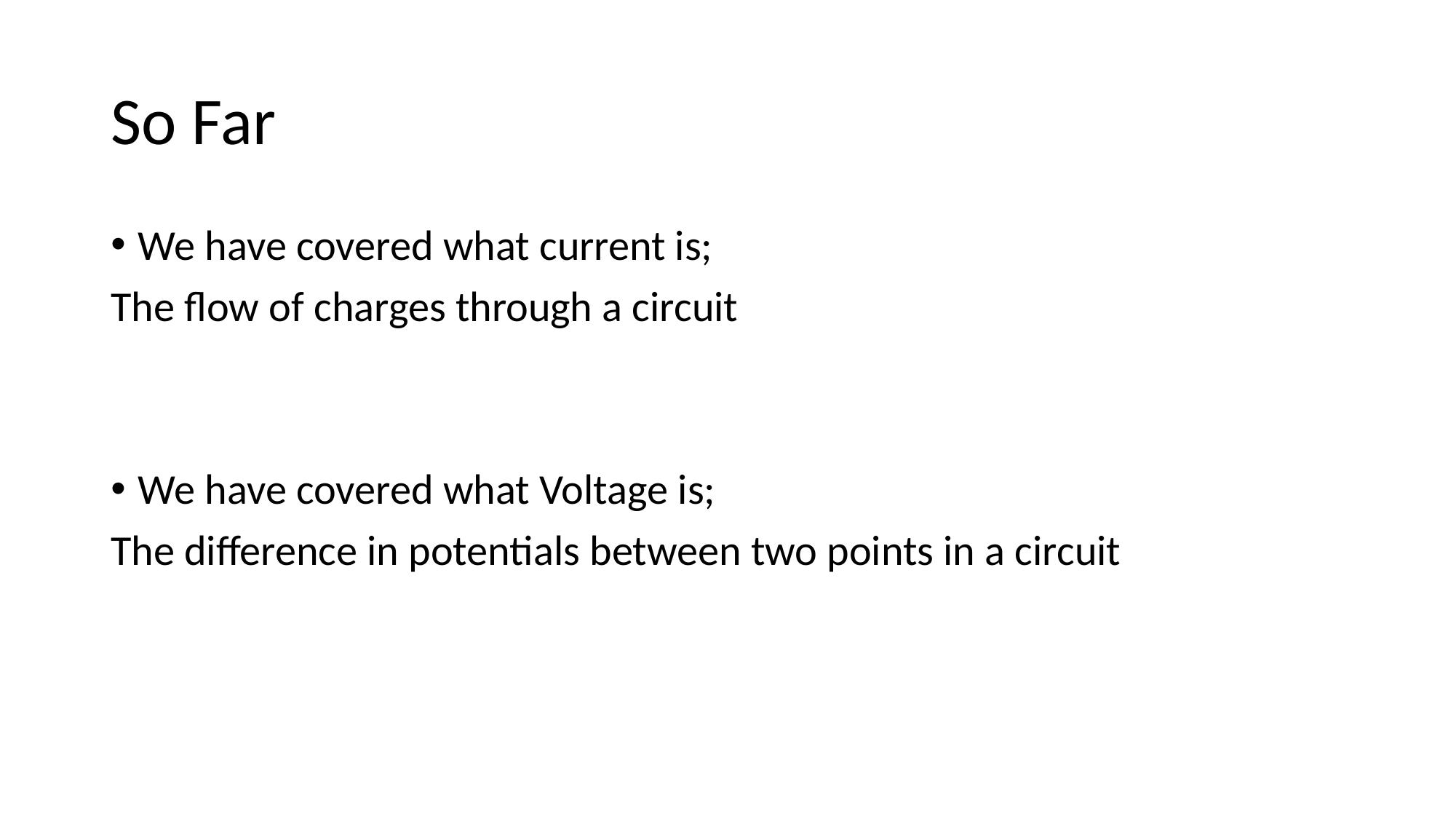

# So Far
We have covered what current is;
The flow of charges through a circuit

We have covered what Voltage is;
The difference in potentials between two points in a circuit